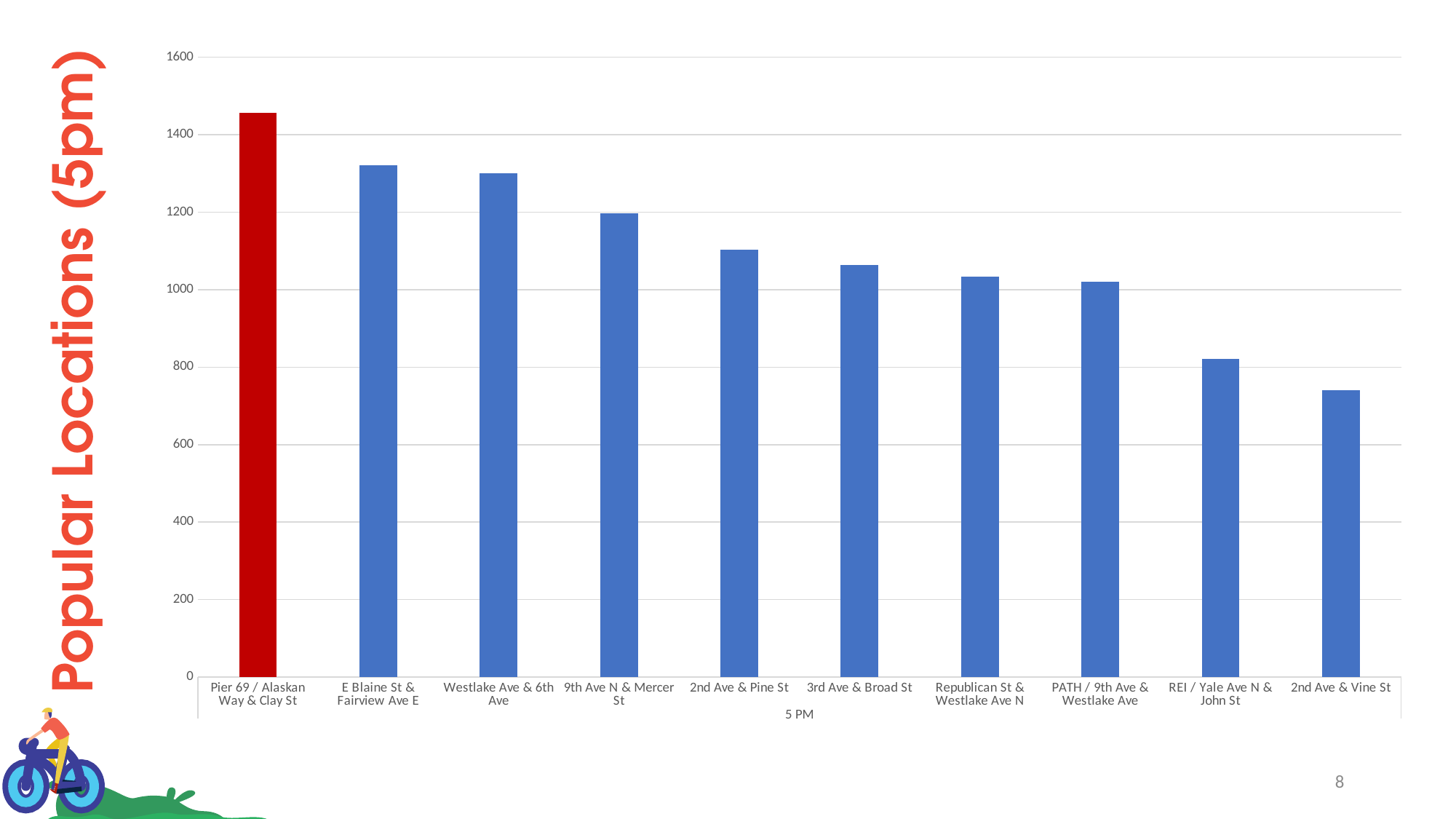

### Chart

| Category | Total |
|---|---|
| Pier 69 / Alaskan Way & Clay St | 1457.0 |
| E Blaine St & Fairview Ave E | 1322.0 |
| Westlake Ave & 6th Ave | 1301.0 |
| 9th Ave N & Mercer St | 1197.0 |
| 2nd Ave & Pine St | 1104.0 |
| 3rd Ave & Broad St | 1063.0 |
| Republican St & Westlake Ave N | 1034.0 |
| PATH / 9th Ave & Westlake Ave | 1021.0 |
| REI / Yale Ave N & John St | 822.0 |
| 2nd Ave & Vine St | 740.0 |
# Problem Statement
Popular Locations (5pm)

8